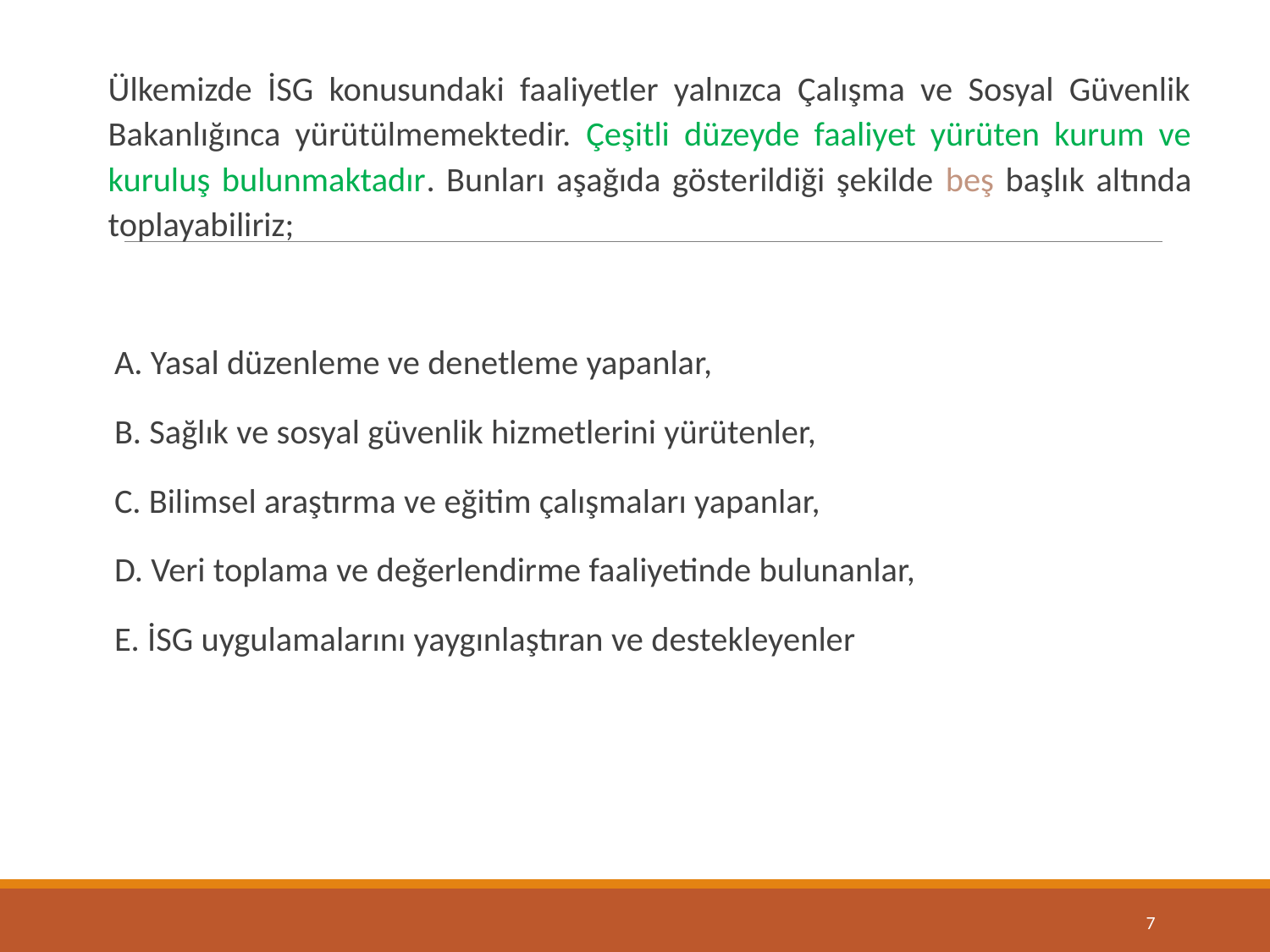

Ülkemizde İSG konusundaki faaliyetler yalnızca Çalışma ve Sosyal Güvenlik Bakanlığınca yürütülmemektedir. Çeşitli düzeyde faaliyet yürüten kurum ve kuruluş bulunmaktadır. Bunları aşağıda gösterildiği şekilde beş başlık altında toplayabiliriz;

A. Yasal düzenleme ve denetleme yapanlar,
B. Sağlık ve sosyal güvenlik hizmetlerini yürütenler,
C. Bilimsel araştırma ve eğitim çalışmaları yapanlar,
D. Veri toplama ve değerlendirme faaliyetinde bulunanlar,
E. İSG uygulamalarını yaygınlaştıran ve destekleyenler
7